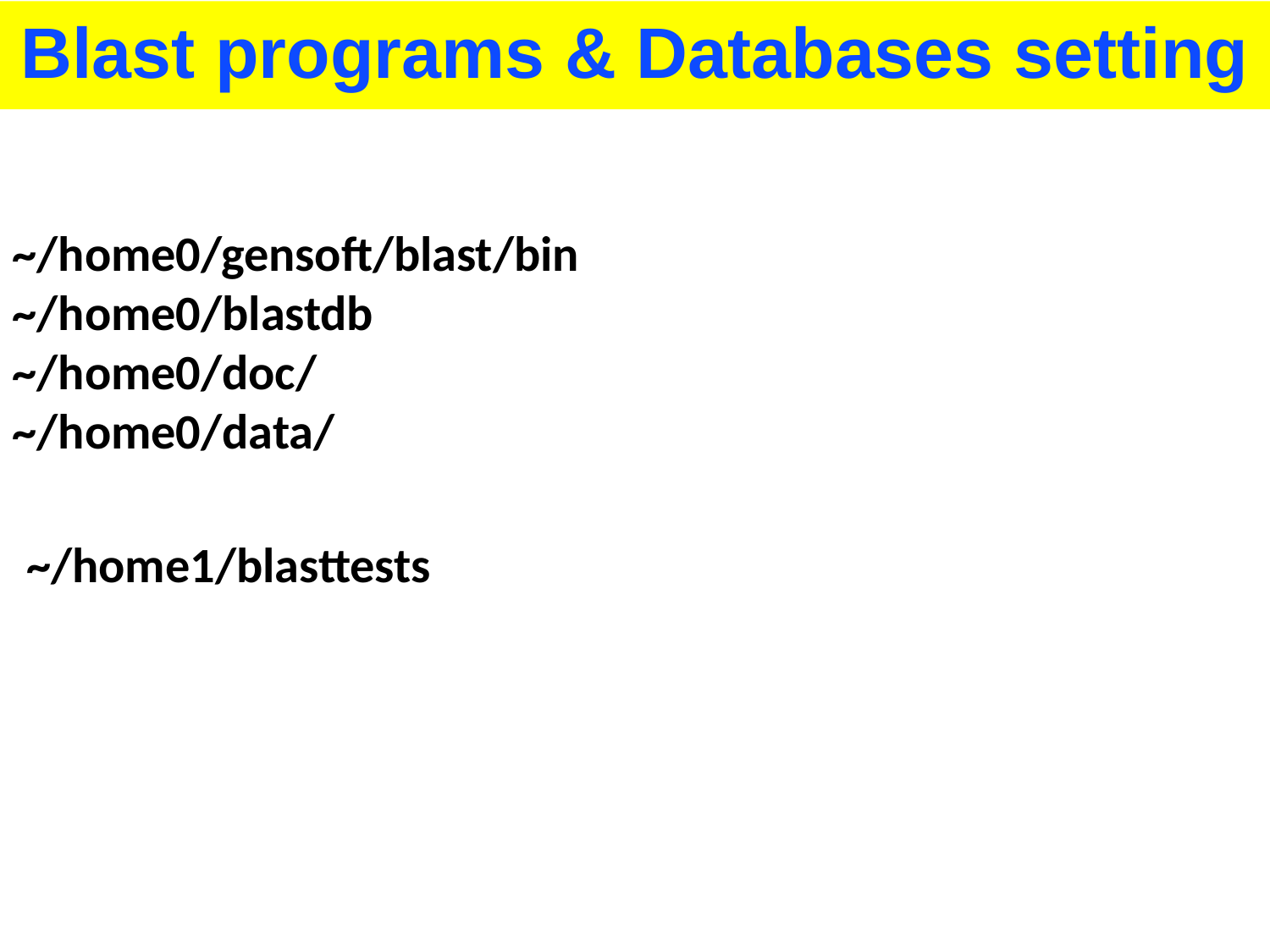

# Blast programs & Databases setting
~/home0/gensoft/blast/bin
~/home0/blastdb
~/home0/doc/
~/home0/data/
~/home1/blasttests